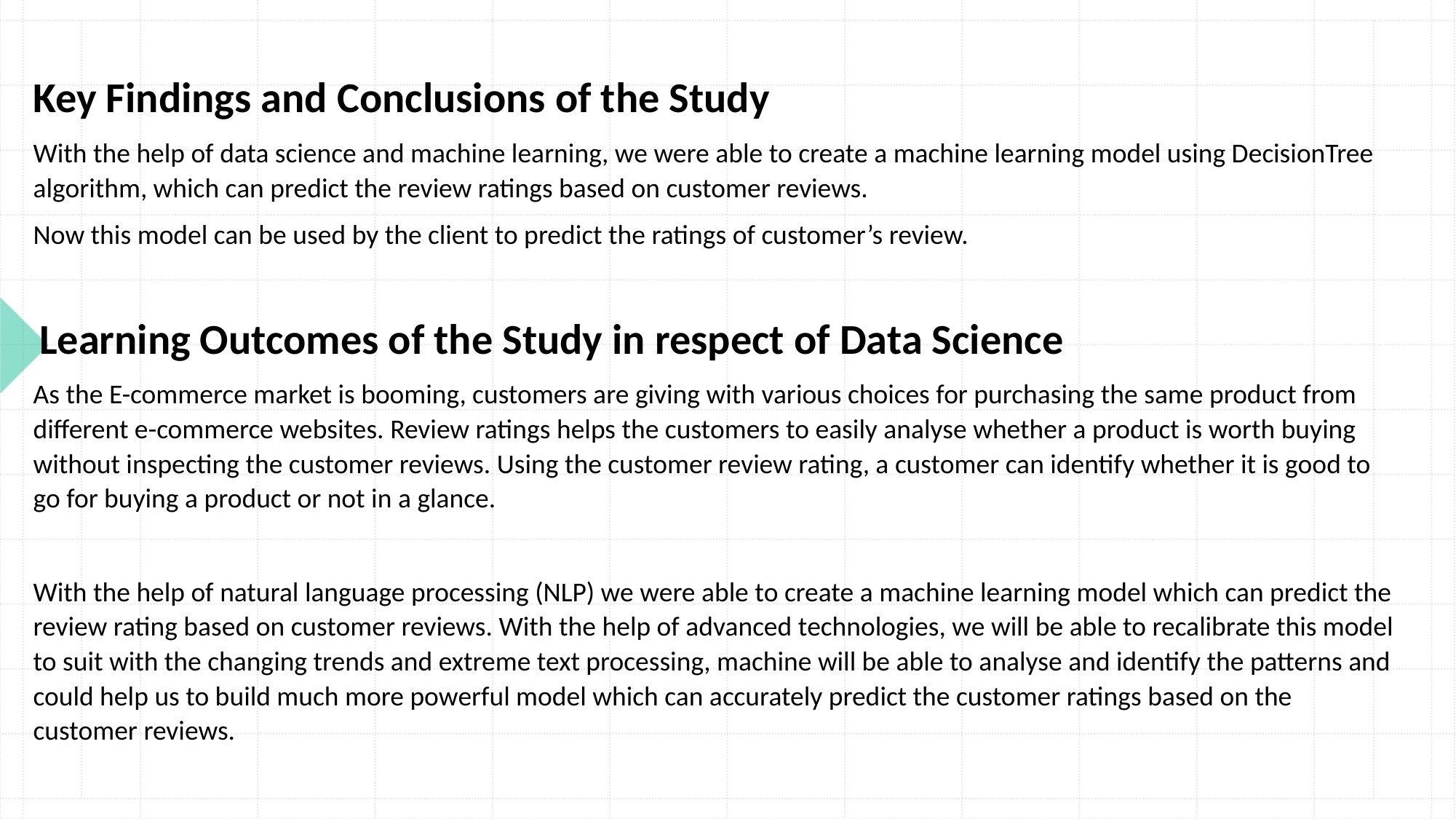

Key Findings and Conclusions of the Study
With the help of data science and machine learning, we were able to create a machine learning model using DecisionTree algorithm, which can predict the review ratings based on customer reviews.
Now this model can be used by the client to predict the ratings of customer’s review.

 Learning Outcomes of the Study in respect of Data Science
As the E-commerce market is booming, customers are giving with various choices for purchasing the same product from different e-commerce websites. Review ratings helps the customers to easily analyse whether a product is worth buying without inspecting the customer reviews. Using the customer review rating, a customer can identify whether it is good to go for buying a product or not in a glance.

With the help of natural language processing (NLP) we were able to create a machine learning model which can predict the review rating based on customer reviews. With the help of advanced technologies, we will be able to recalibrate this model to suit with the changing trends and extreme text processing, machine will be able to analyse and identify the patterns and could help us to build much more powerful model which can accurately predict the customer ratings based on the customer reviews.